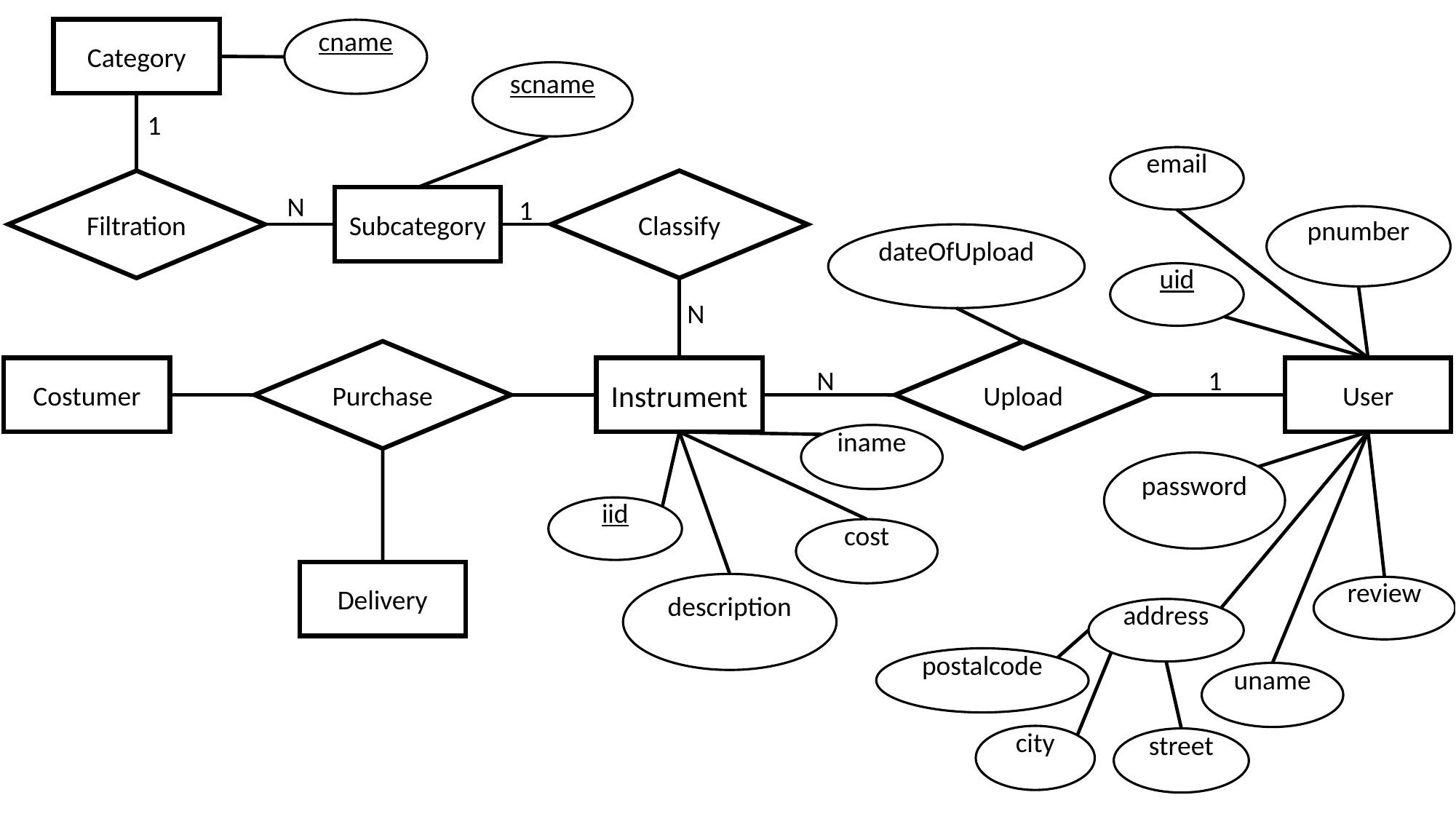

Category
cname

scname

1
email

Filtration
Classify
N
Subcategory
1
pnumber

dateOfUpload

uid

N
Purchase
Upload
Costumer
Instrument
User
N
1
iname

password

iid

cost

Delivery
description

review

address

postalcode

uname

city

street